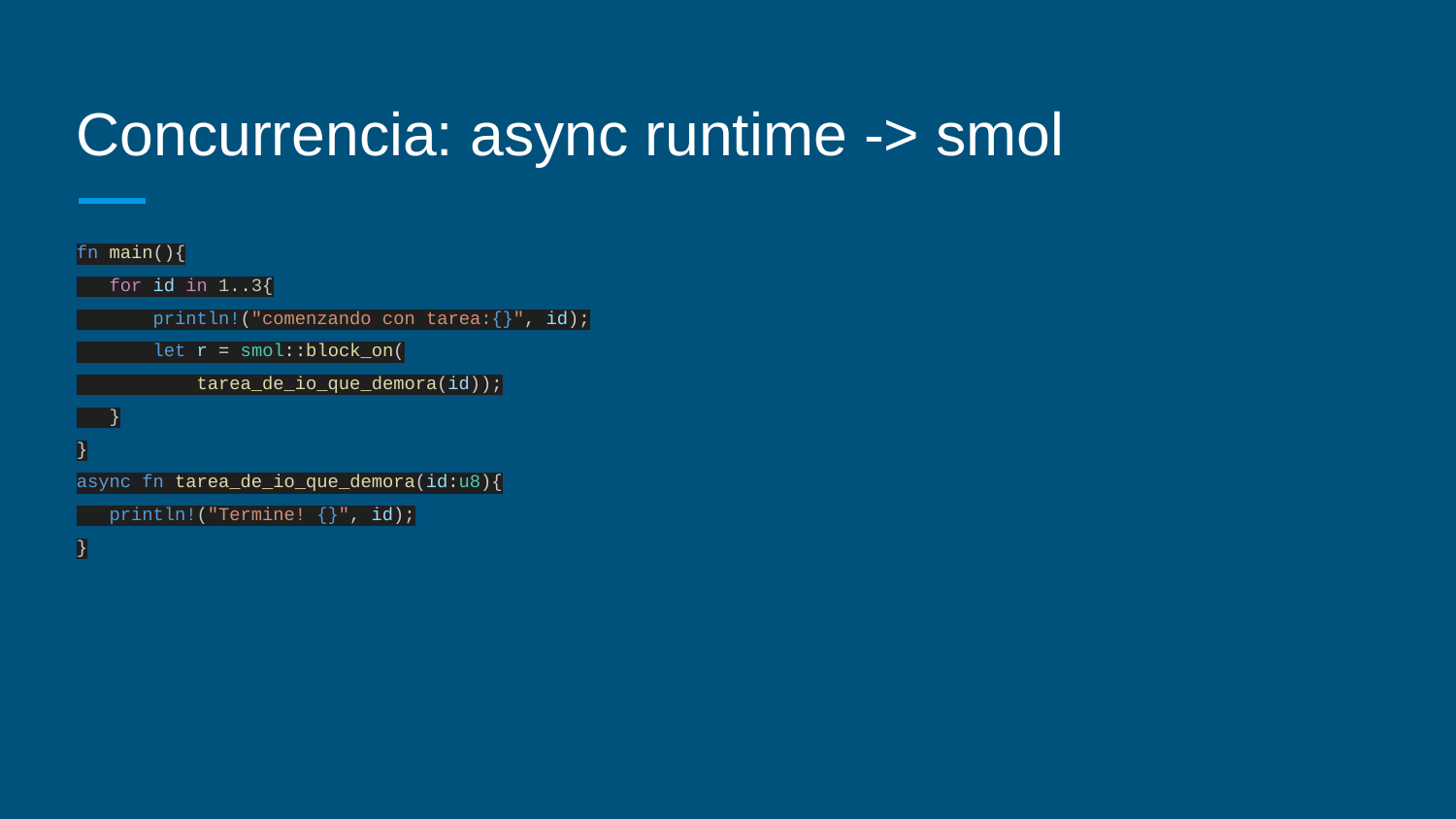

# Concurrencia: async runtime -> smol
fn main(){
   for id in 1..3{
       println!("comenzando con tarea:{}", id);
       let r = smol::block_on(
           tarea_de_io_que_demora(id));
   }
}
async fn tarea_de_io_que_demora(id:u8){
   println!("Termine! {}", id);
}